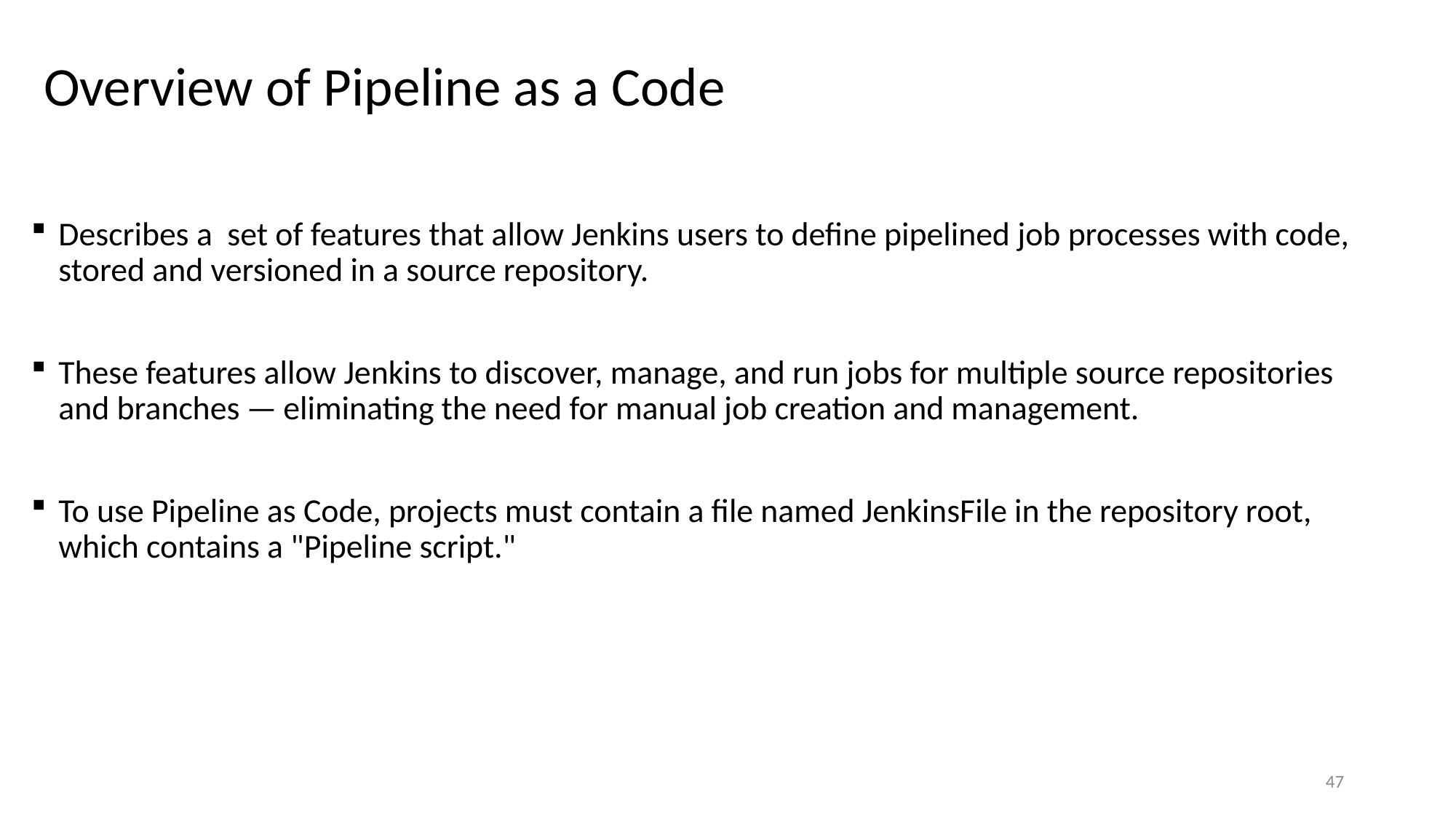

# Overview of Pipeline as a Code
Describes a  set of features that allow Jenkins users to define pipelined job processes with code, stored and versioned in a source repository.

These features allow Jenkins to discover, manage, and run jobs for multiple source repositories and branches — eliminating the need for manual job creation and management.

To use Pipeline as Code, projects must contain a file named JenkinsFile in the repository root, which contains a "Pipeline script."
47